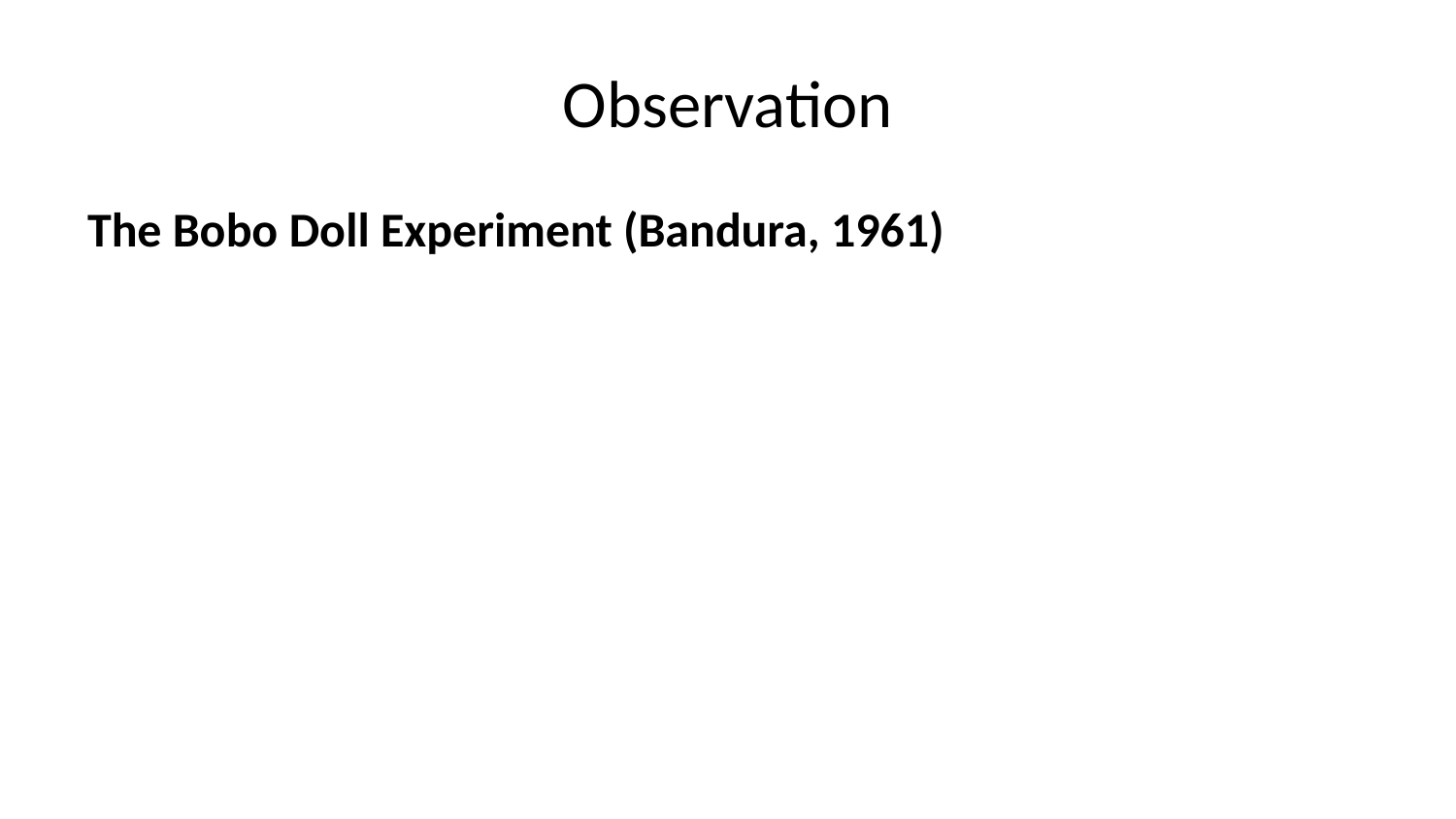

# Observation
The Bobo Doll Experiment (Bandura, 1961)